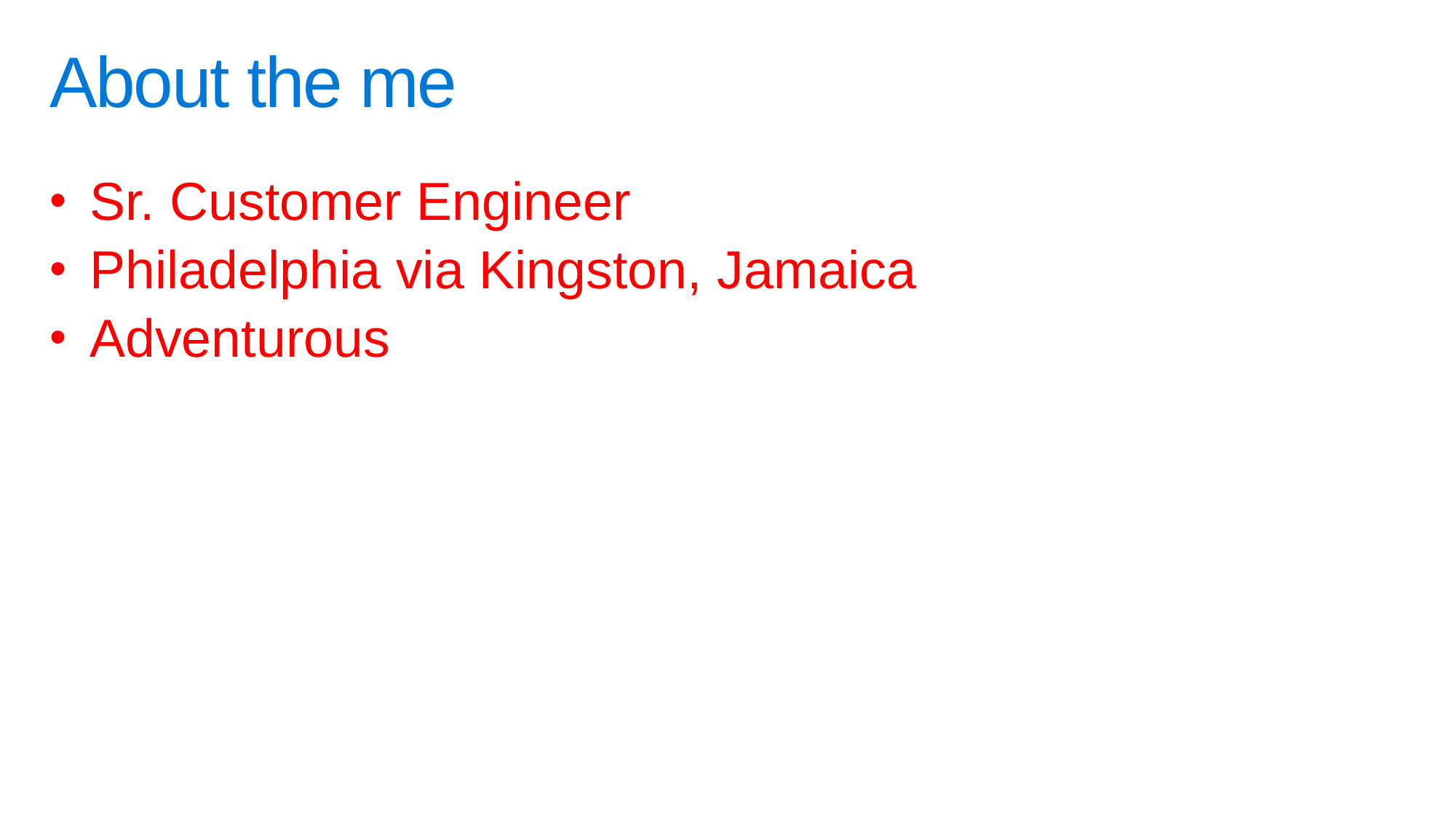

# About the me
Sr. Customer Engineer
Philadelphia via Kingston, Jamaica
Adventurous